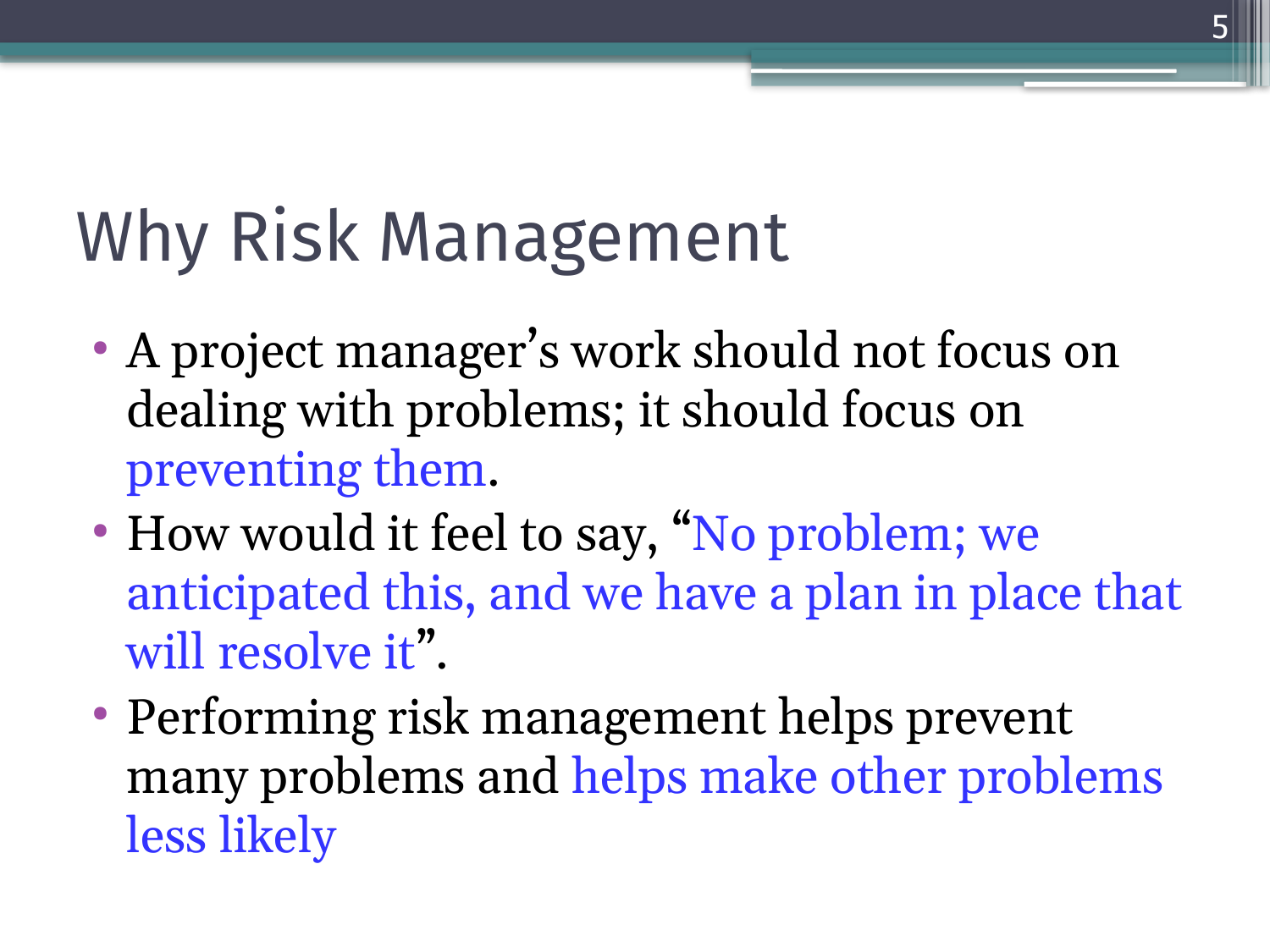

5
# Why Risk Management
A project manager’s work should not focus on dealing with problems; it should focus on preventing them.
How would it feel to say, “No problem; we anticipated this, and we have a plan in place that will resolve it”.
Performing risk management helps prevent  many problems and helps make other problems less likely